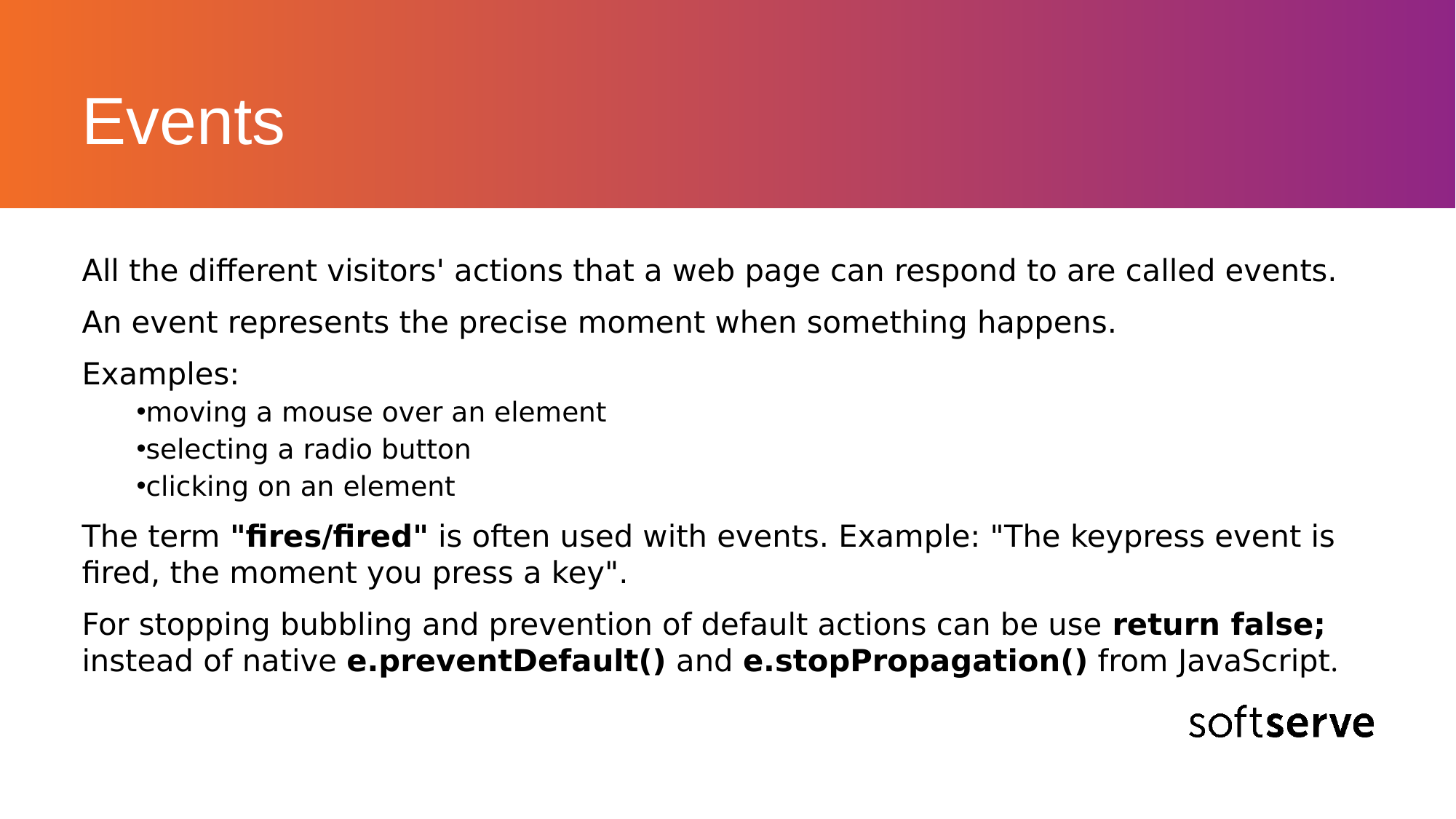

# Events
All the different visitors' actions that a web page can respond to are called events.
An event represents the precise moment when something happens.
Examples:
moving a mouse over an element
selecting a radio button
clicking on an element
The term "fires/fired" is often used with events. Example: "The keypress event is fired, the moment you press a key".
For stopping bubbling and prevention of default actions can be use return false; instead of native e.preventDefault() and e.stopPropagation() from JavaScript.